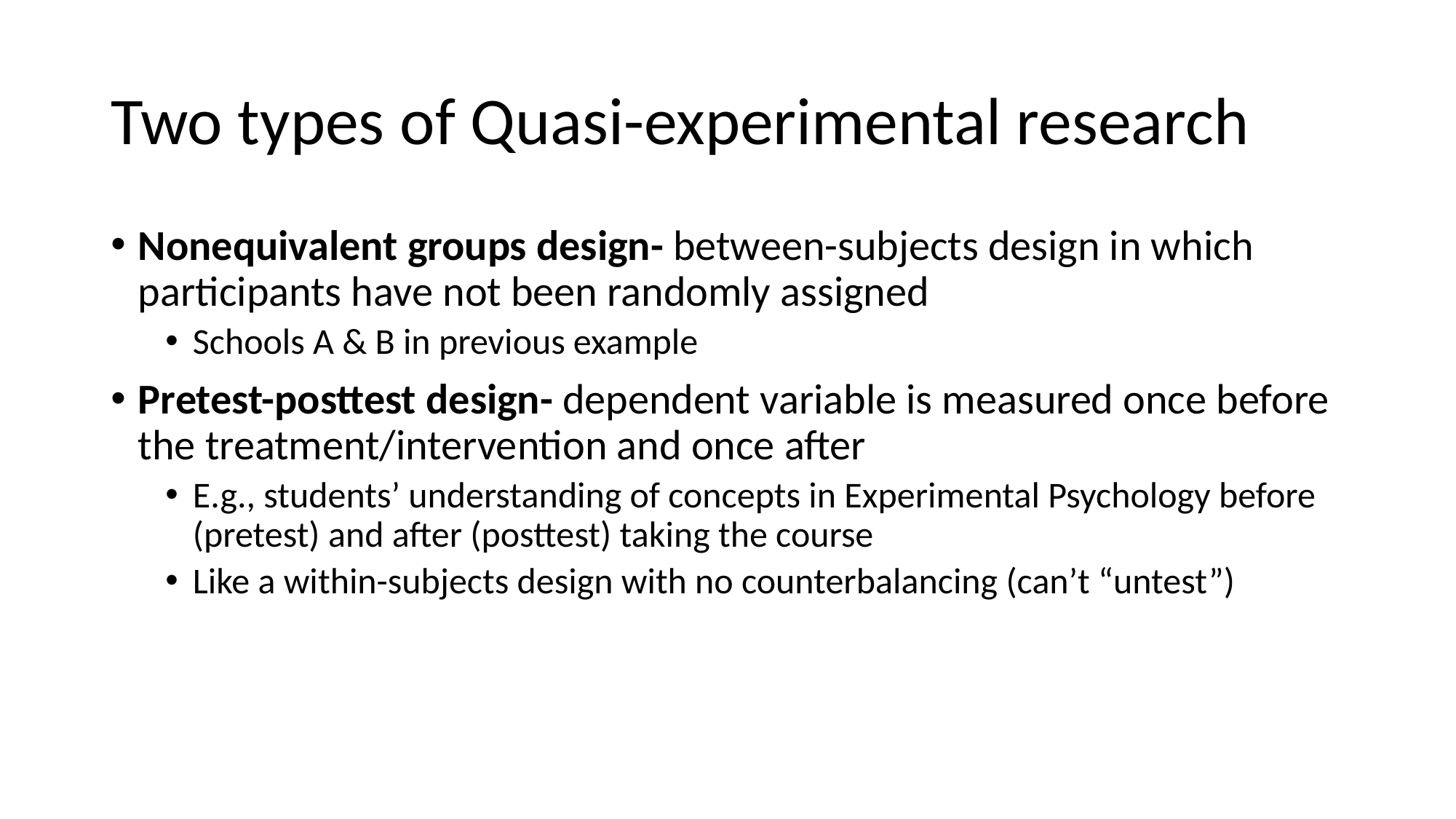

# Two types of Quasi-experimental research
Nonequivalent groups design- between-subjects design in which participants have not been randomly assigned
Schools A & B in previous example
Pretest-posttest design- dependent variable is measured once before the treatment/intervention and once after
E.g., students’ understanding of concepts in Experimental Psychology before (pretest) and after (posttest) taking the course
Like a within-subjects design with no counterbalancing (can’t “untest”)